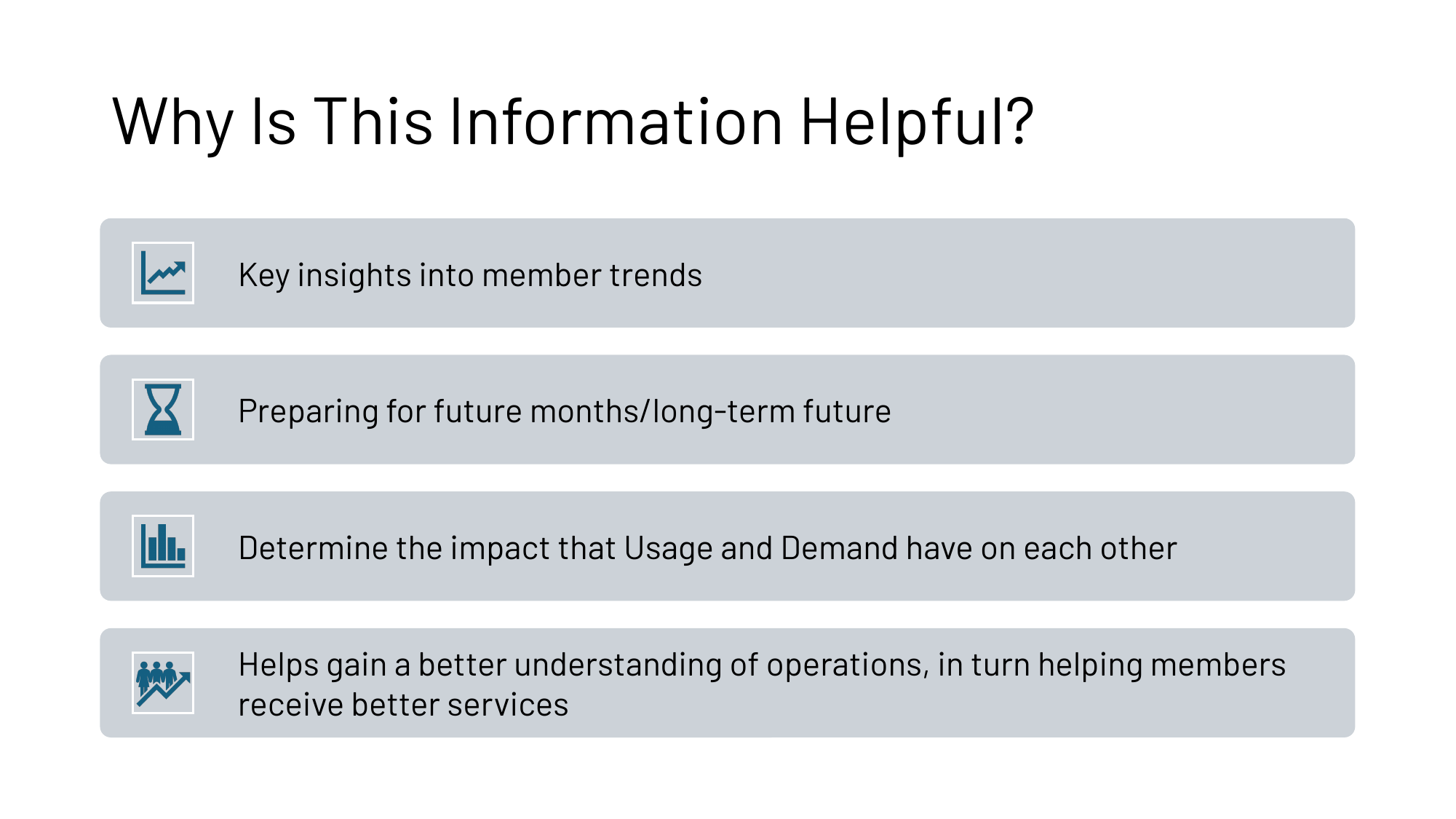

# Why Is This Information Helpful?
Key insights into member trends
Preparing for future months/long-term future
Determine the impact that Usage and Demand have on each other
Helps gain a better understanding of operations, in turn helping members receive better services